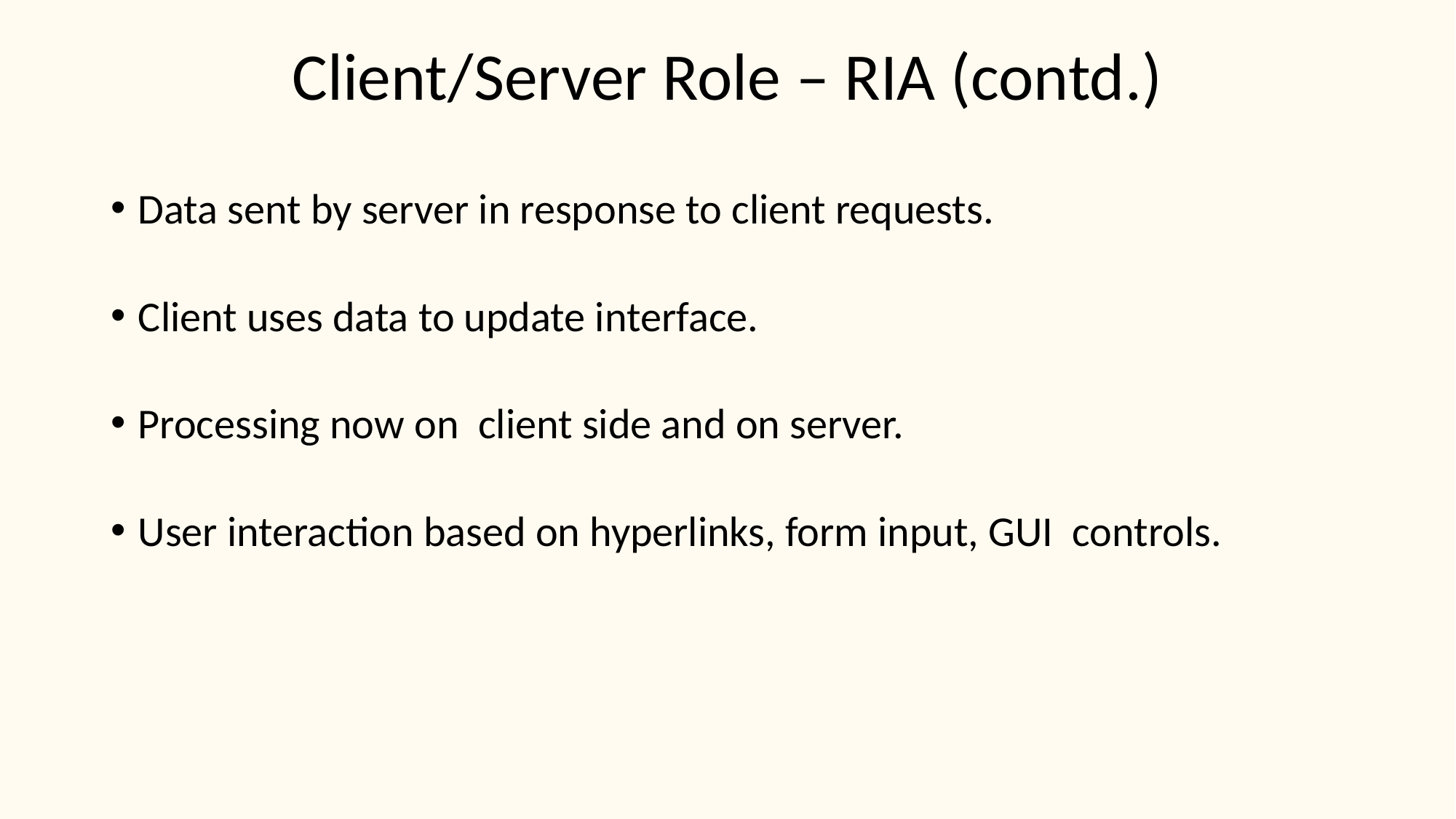

# Client/Server Role – RIA (contd.)
Data sent by server in response to client requests.
Client uses data to update interface.
Processing now on  client side and on server.
User interaction based on hyperlinks, form input, GUI  controls.